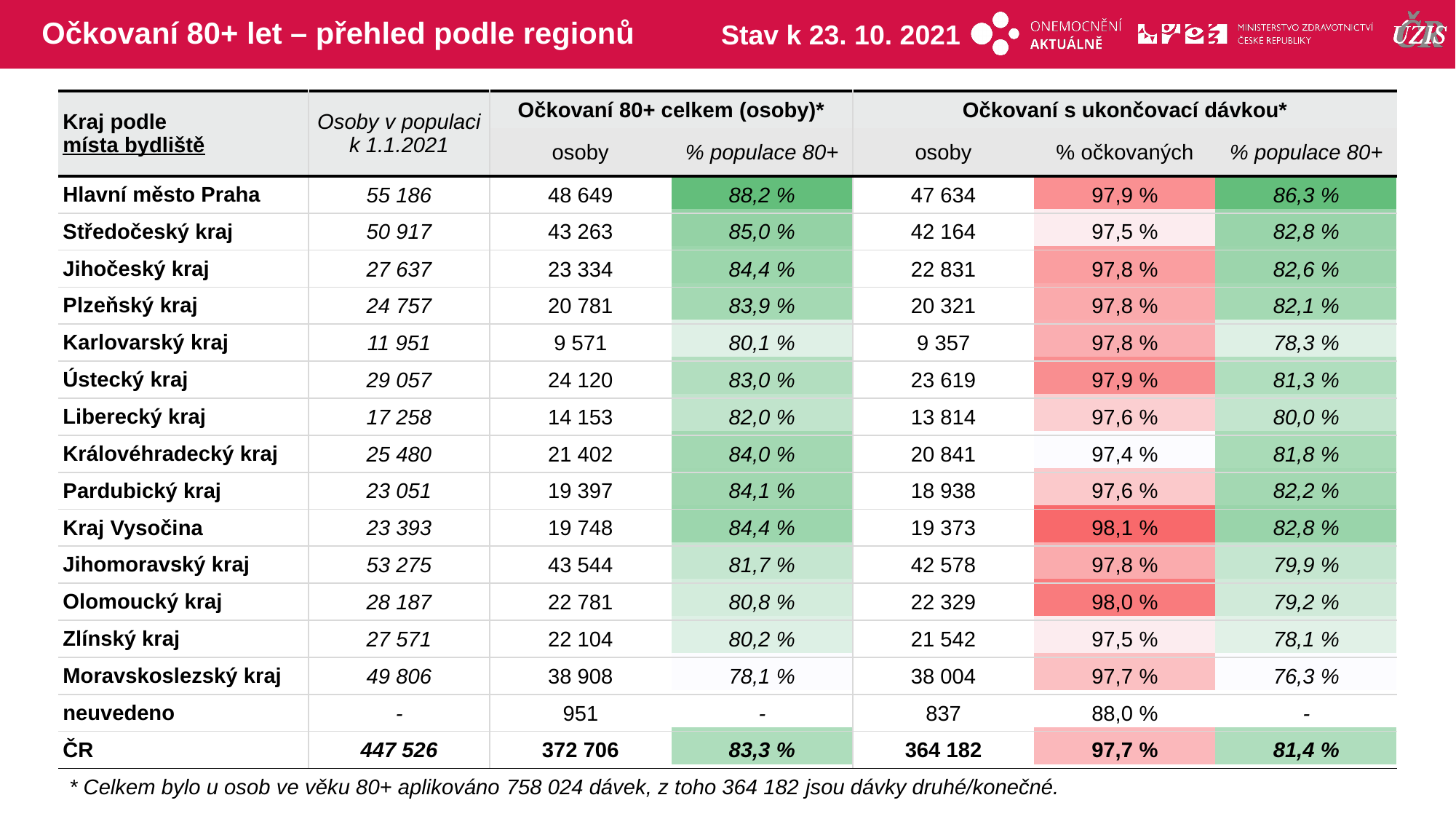

# Očkovaní 80+ let – přehled podle regionů
Stav k 23. 10. 2021
| Kraj podle místa bydliště | Osoby v populaci k 1.1.2021 | Očkovaní 80+ celkem (osoby)\* |  | Očkovaní s ukončovací dávkou\* |  |  |
| --- | --- | --- | --- | --- | --- | --- |
|  |  | osoby | % populace 80+ | osoby | % očkovaných | % populace 80+ |
| Hlavní město Praha | 55 186 | 48 649 | 88,2 % | 47 634 | 97,9 % | 86,3 % |
| Středočeský kraj | 50 917 | 43 263 | 85,0 % | 42 164 | 97,5 % | 82,8 % |
| Jihočeský kraj | 27 637 | 23 334 | 84,4 % | 22 831 | 97,8 % | 82,6 % |
| Plzeňský kraj | 24 757 | 20 781 | 83,9 % | 20 321 | 97,8 % | 82,1 % |
| Karlovarský kraj | 11 951 | 9 571 | 80,1 % | 9 357 | 97,8 % | 78,3 % |
| Ústecký kraj | 29 057 | 24 120 | 83,0 % | 23 619 | 97,9 % | 81,3 % |
| Liberecký kraj | 17 258 | 14 153 | 82,0 % | 13 814 | 97,6 % | 80,0 % |
| Královéhradecký kraj | 25 480 | 21 402 | 84,0 % | 20 841 | 97,4 % | 81,8 % |
| Pardubický kraj | 23 051 | 19 397 | 84,1 % | 18 938 | 97,6 % | 82,2 % |
| Kraj Vysočina | 23 393 | 19 748 | 84,4 % | 19 373 | 98,1 % | 82,8 % |
| Jihomoravský kraj | 53 275 | 43 544 | 81,7 % | 42 578 | 97,8 % | 79,9 % |
| Olomoucký kraj | 28 187 | 22 781 | 80,8 % | 22 329 | 98,0 % | 79,2 % |
| Zlínský kraj | 27 571 | 22 104 | 80,2 % | 21 542 | 97,5 % | 78,1 % |
| Moravskoslezský kraj | 49 806 | 38 908 | 78,1 % | 38 004 | 97,7 % | 76,3 % |
| neuvedeno | - | 951 | - | 837 | 88,0 % | - |
| ČR | 447 526 | 372 706 | 83,3 % | 364 182 | 97,7 % | 81,4 % |
|  |  |  |  |  |  |
| --- | --- | --- | --- | --- | --- |
|  |  |  |  |  |  |
|  |  |  |  |  |  |
|  |  |  |  |  |  |
|  |  |  |  |  |  |
|  |  |  |  |  |  |
|  |  |  |  |  |  |
|  |  |  |  |  |  |
|  |  |  |  |  |  |
|  |  |  |  |  |  |
|  |  |  |  |  |  |
|  |  |  |  |  |  |
|  |  |  |  |  |  |
|  |  |  |  |  |  |
|  |  |  |  |  |  |
|  |  |  |  |  |  |
* Celkem bylo u osob ve věku 80+ aplikováno 758 024 dávek, z toho 364 182 jsou dávky druhé/konečné.